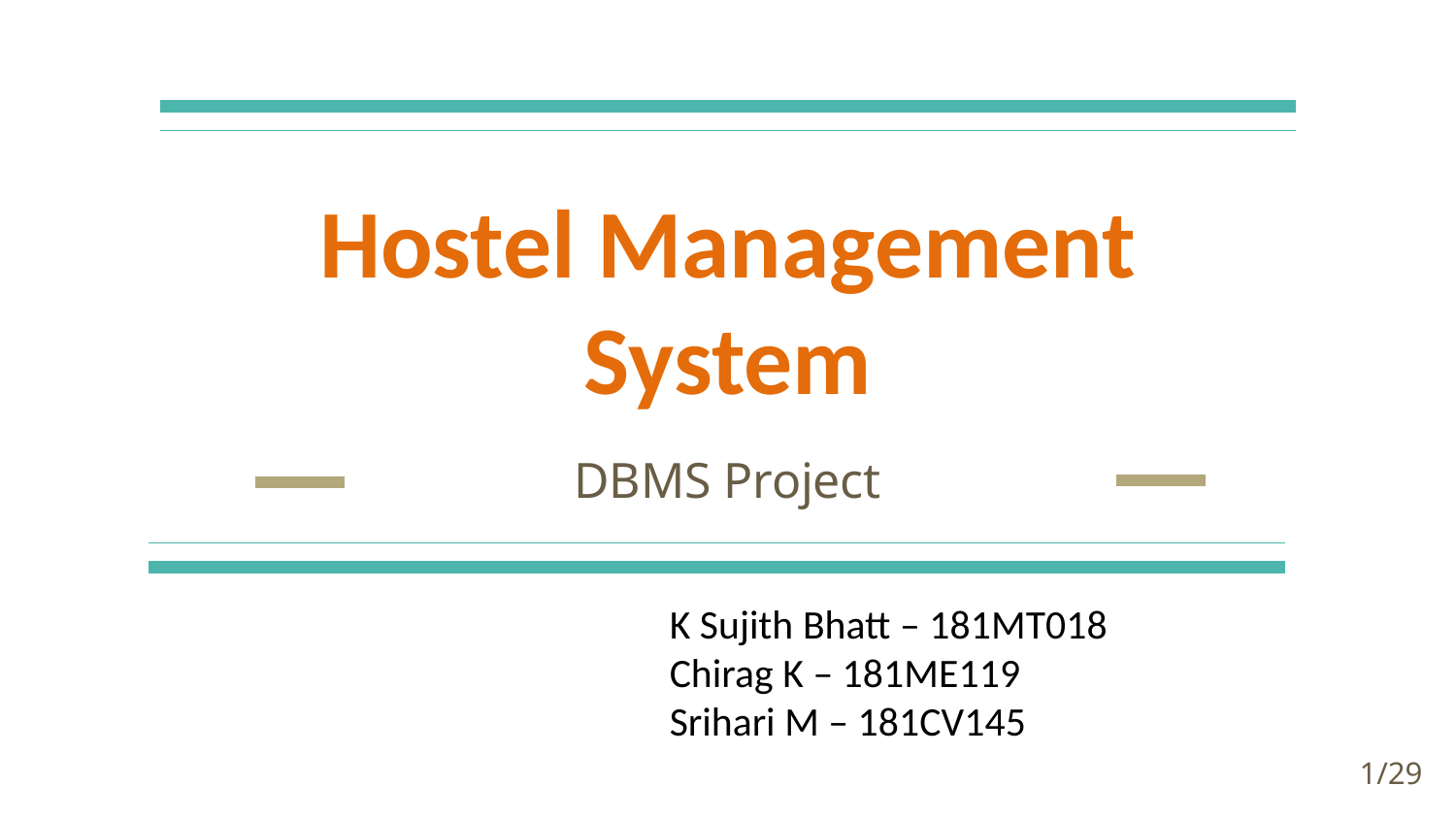

Hostel Management
System
DBMS Project

K Sujith Bhatt – 181MT018
Chirag K – 181ME119
Srihari M – 181CV145
1/29